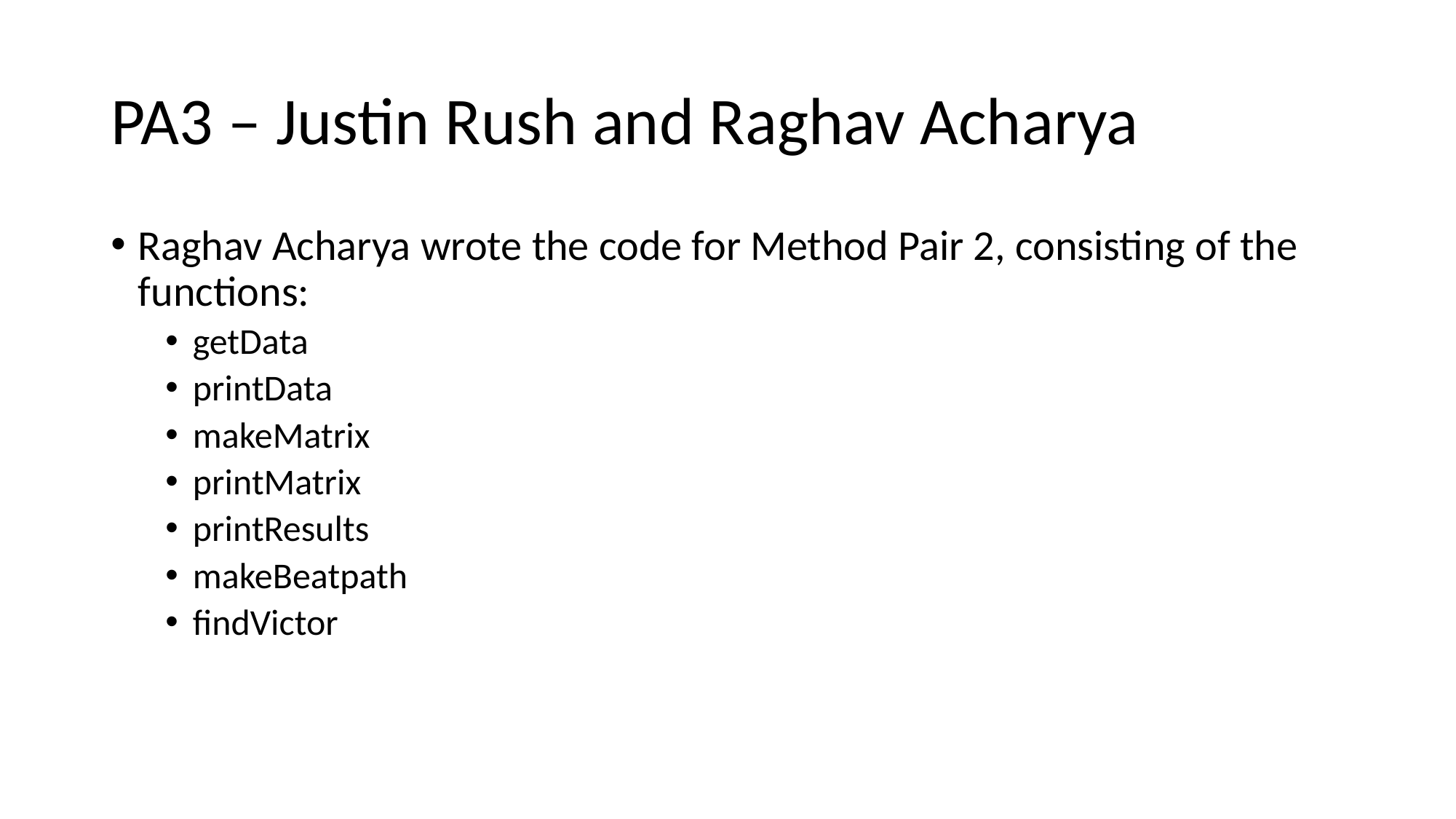

# PA3 – Justin Rush and Raghav Acharya
Raghav Acharya wrote the code for Method Pair 2, consisting of the functions:
getData
printData
makeMatrix
printMatrix
printResults
makeBeatpath
findVictor